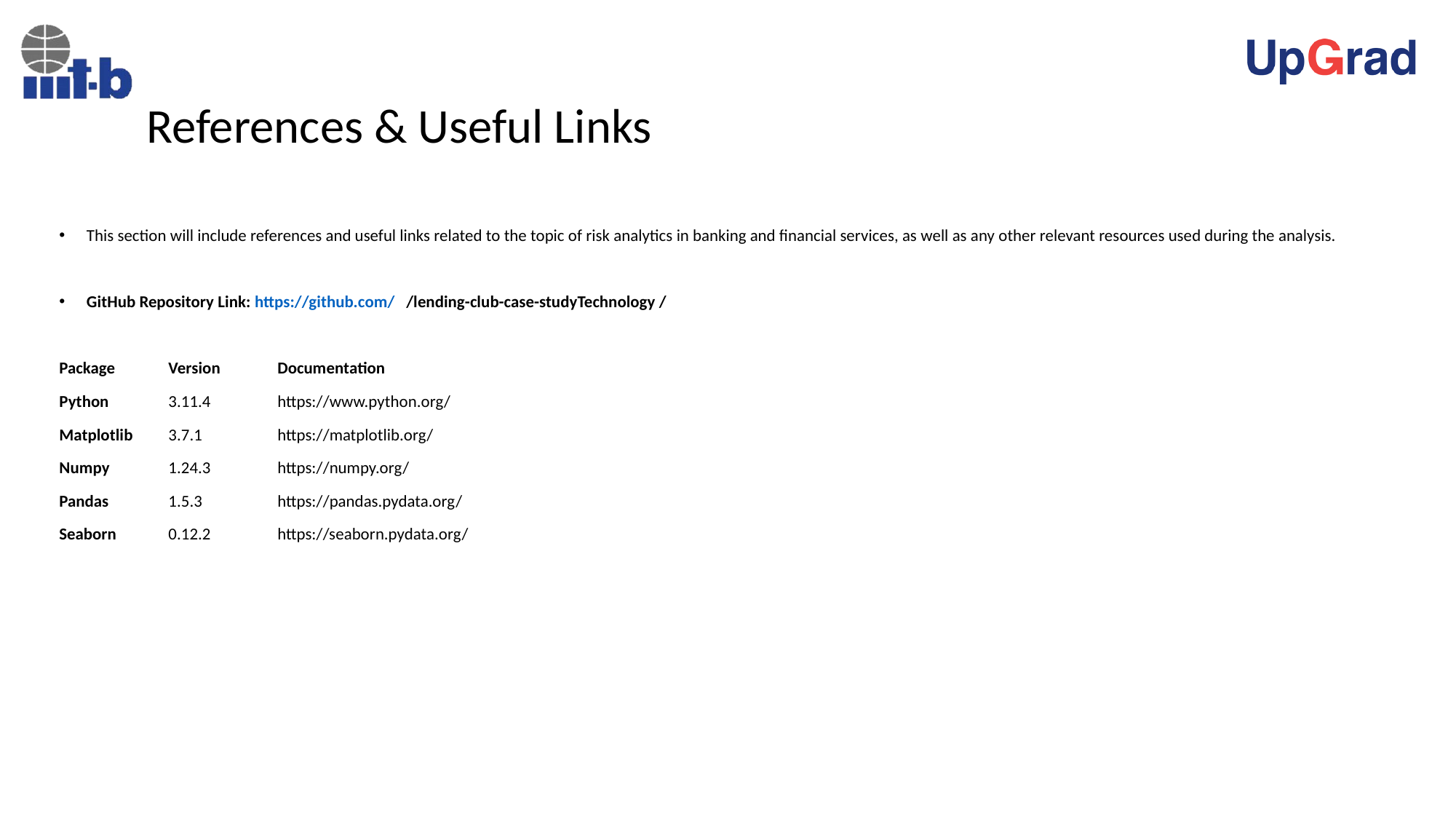

# References & Useful Links
This section will include references and useful links related to the topic of risk analytics in banking and financial services, as well as any other relevant resources used during the analysis.

GitHub Repository Link: https://github.com/   /lending-club-case-studyTechnology /

Package	Version	Documentation
Python	3.11.4	https://www.python.org/
Matplotlib	3.7.1	https://matplotlib.org/
Numpy	1.24.3	https://numpy.org/
Pandas	1.5.3	https://pandas.pydata.org/
Seaborn	0.12.2	https://seaborn.pydata.org/